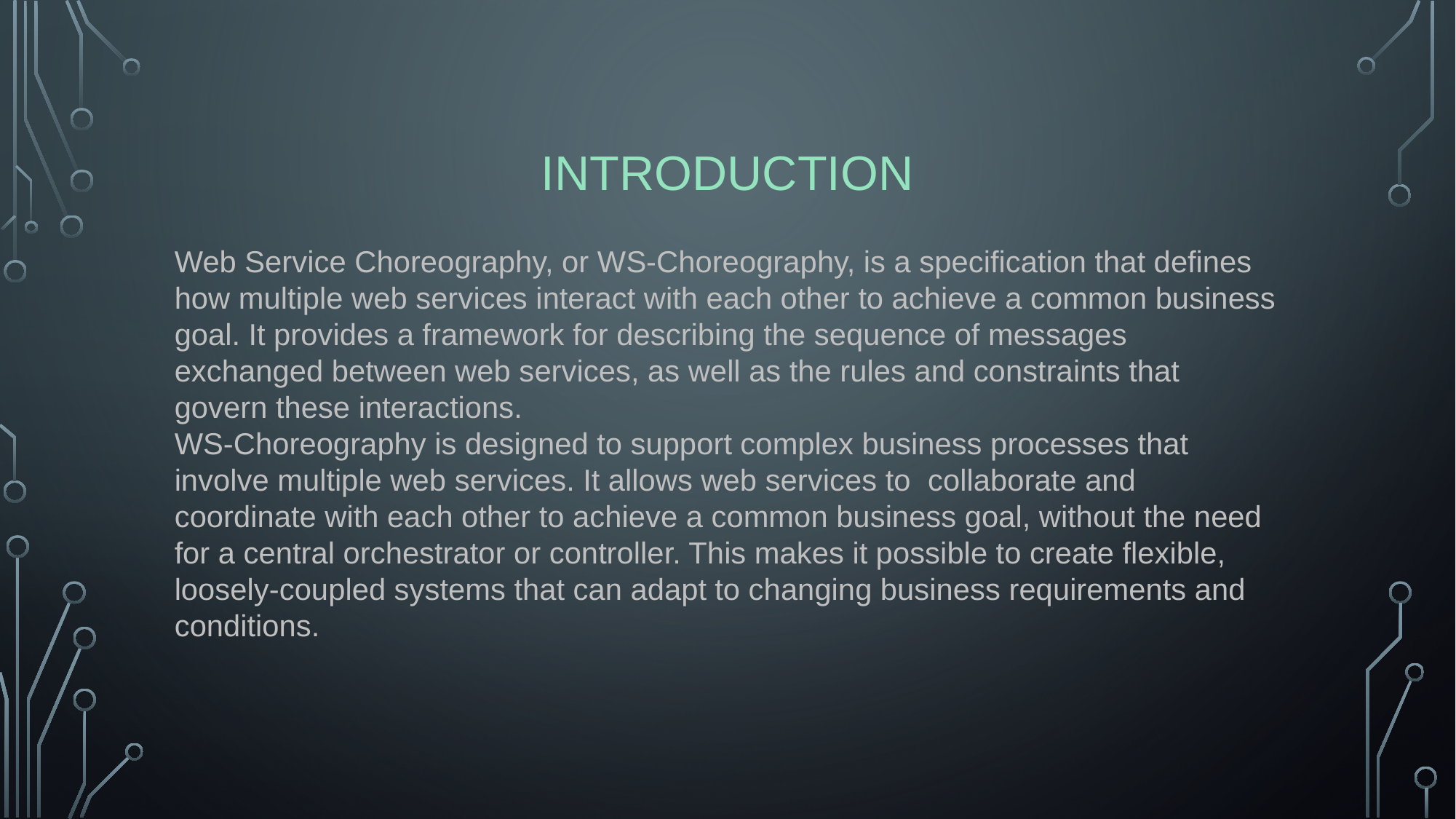

INTRODUCTION

Web Service Choreography, or WS-Choreography, is a specification that defines how multiple web services interact with each other to achieve a common business goal. It provides a framework for describing the sequence of messages exchanged between web services, as well as the rules and constraints that govern these interactions.
WS-Choreography is designed to support complex business processes that involve multiple web services. It allows web services to  collaborate and coordinate with each other to achieve a common business goal, without the need for a central orchestrator or controller. This makes it possible to create flexible, loosely-coupled systems that can adapt to changing business requirements and conditions.